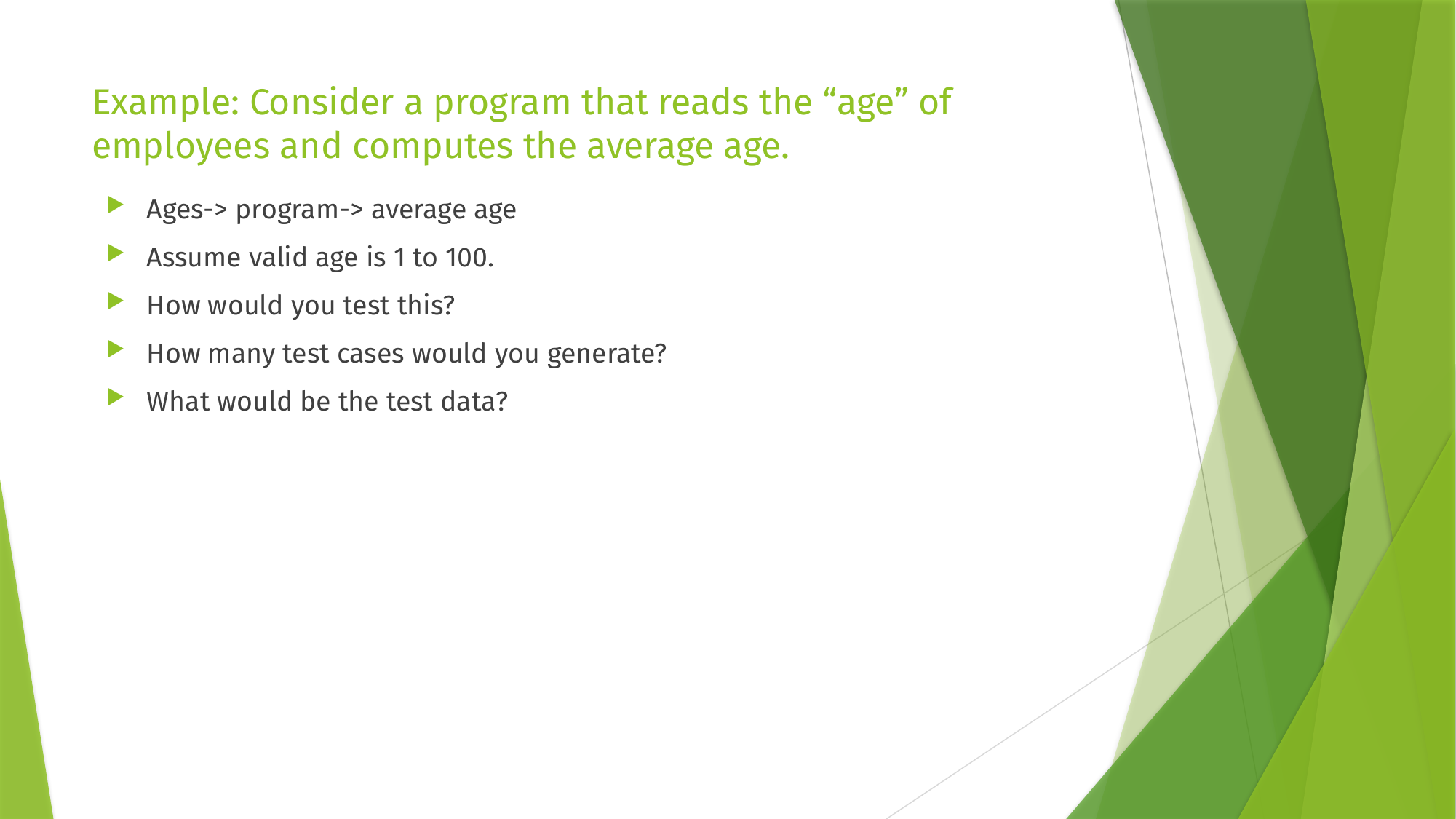

# Example: Consider a program that reads the “age” of employees and computes the average age.
Ages-> program-> average age
Assume valid age is 1 to 100.
How would you test this?
How many test cases would you generate?
What would be the test data?